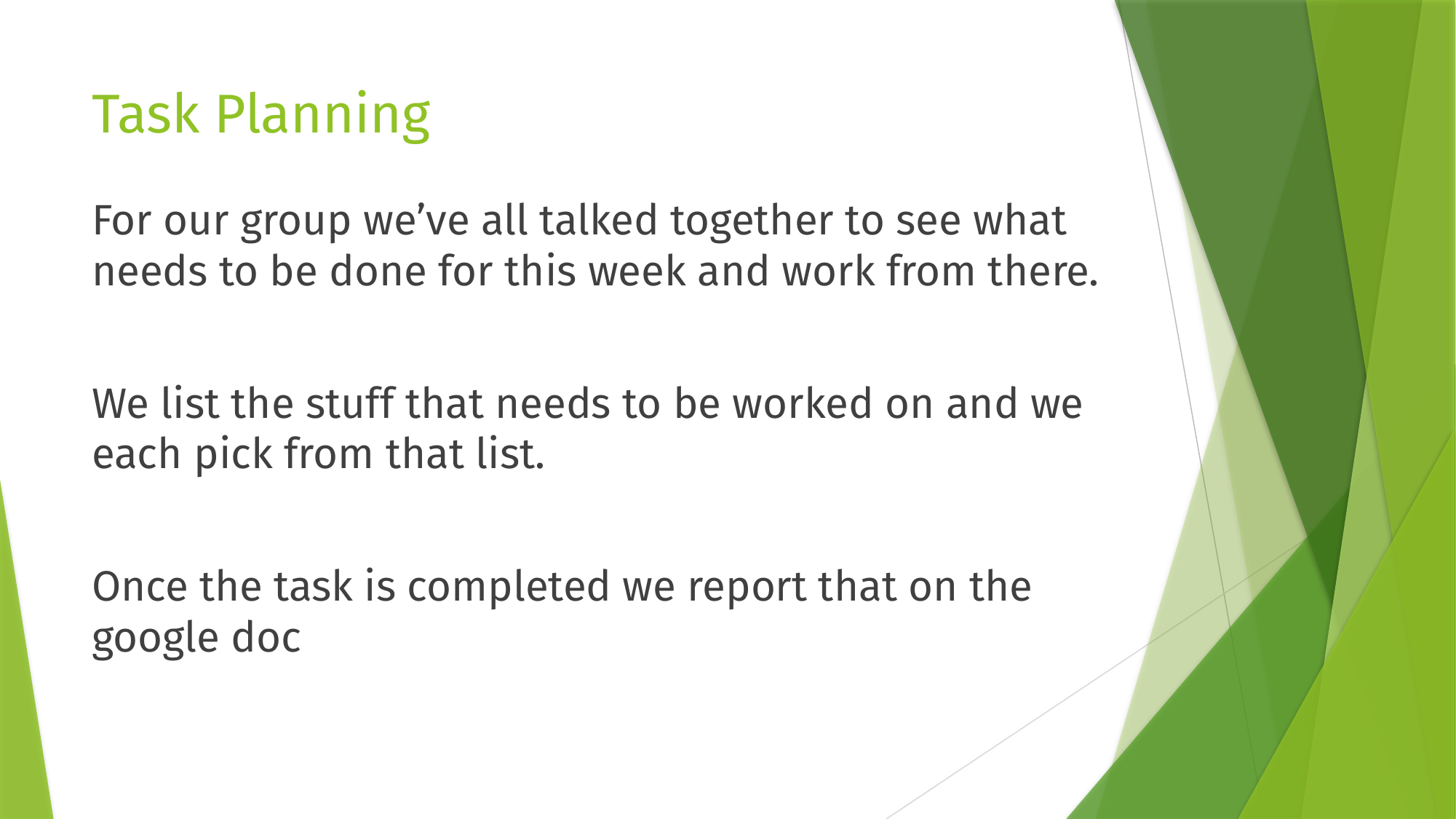

# Task Planning
For our group we’ve all talked together to see what needs to be done for this week and work from there.

We list the stuff that needs to be worked on and we each pick from that list.

Once the task is completed we report that on the google doc